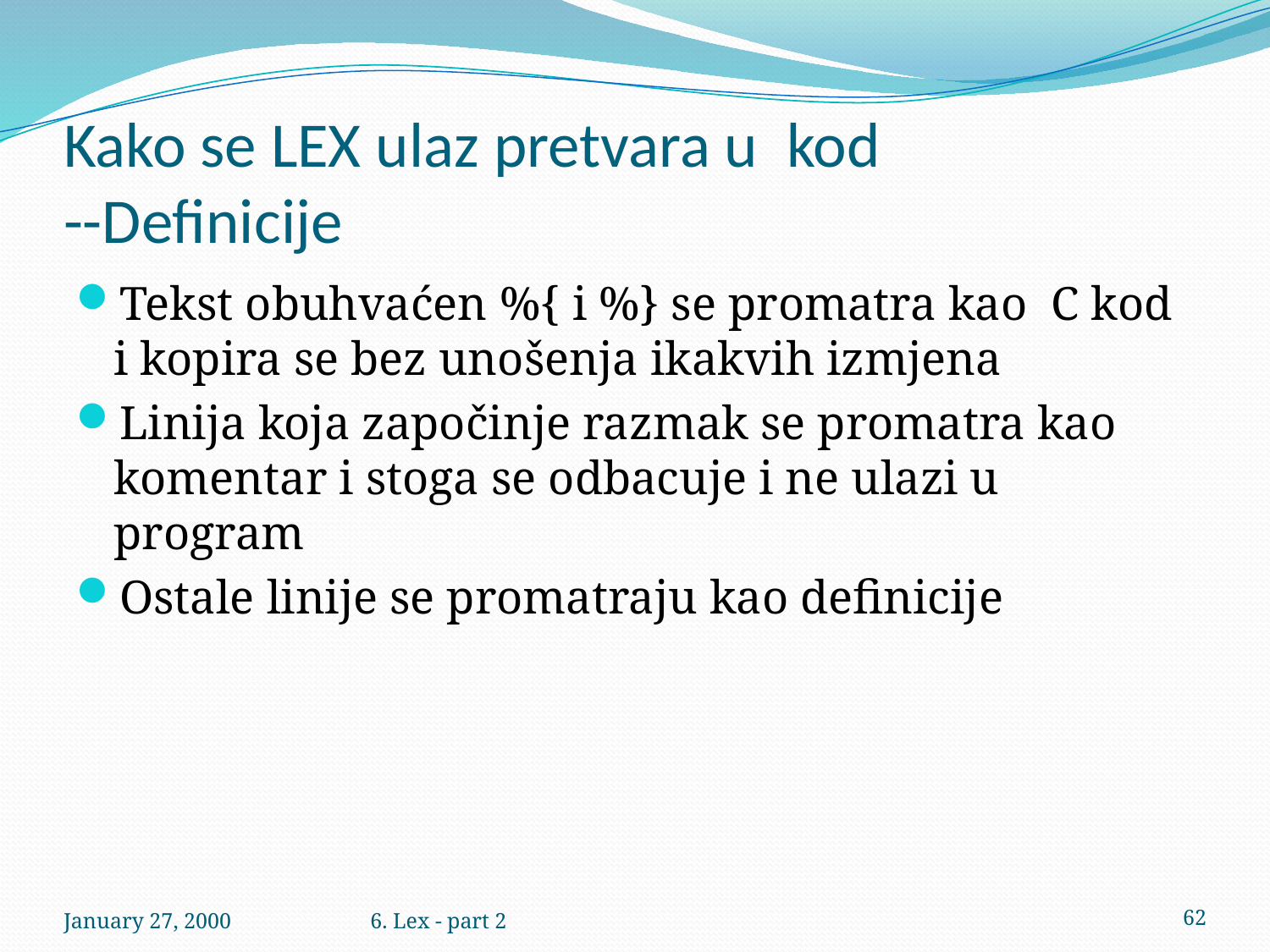

# Kako se LEX ulaz pretvara u  kod --Definicije
Tekst obuhvaćen %{ i %} se promatra kao  C kod i kopira se bez unošenja ikakvih izmjena
Linija koja započinje razmak se promatra kao komentar i stoga se odbacuje i ne ulazi u program
Ostale linije se promatraju kao definicije

January 27, 2000
6. Lex - part 2
62